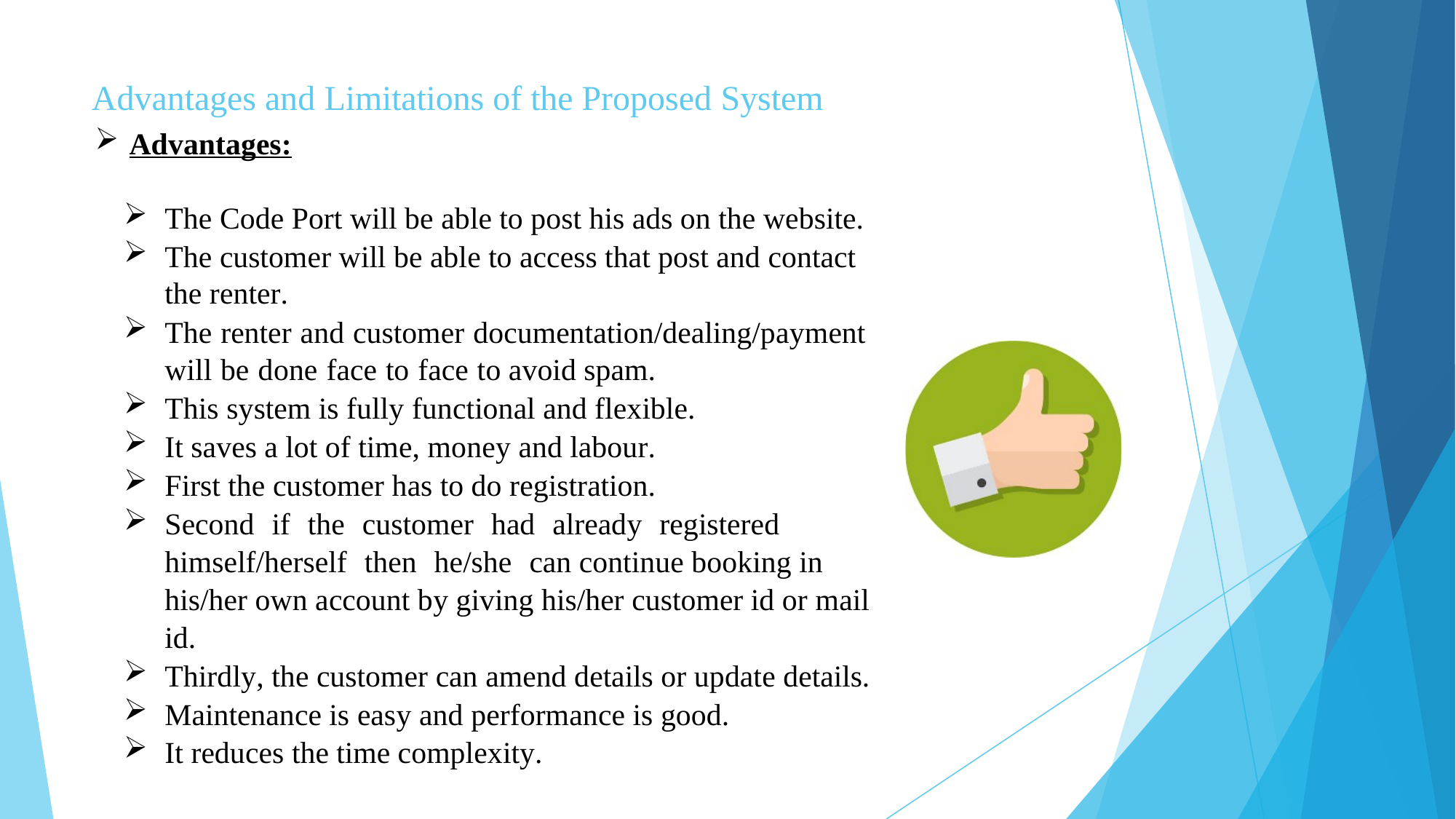

# Advantages and Limitations of the Proposed System
Advantages:

The Code Port will be able to post his ads on the website.
The customer will be able to access that post and contact the renter.
The renter and customer documentation/dealing/payment will be done face to face to avoid spam.
This system is fully functional and flexible.
It saves a lot of time, money and labour.
First the customer has to do registration.
Second  if  the  customer  had  already  registered  himself/herself  then  he/she  can continue booking in his/her own account by giving his/her customer id or mail id.
Thirdly, the customer can amend details or update details.
Maintenance is easy and performance is good.
It reduces the time complexity.